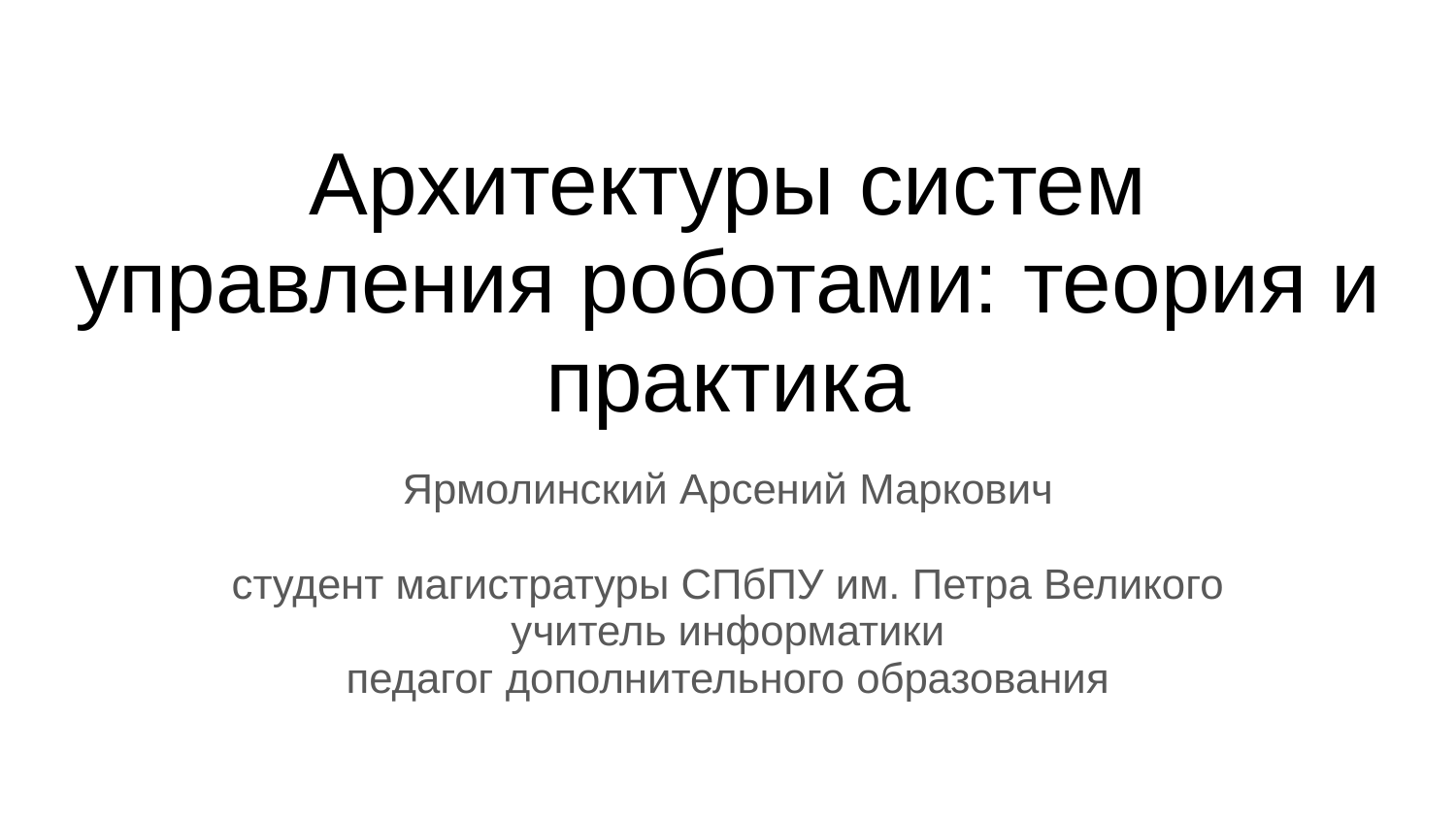

# Архитектуры систем управления роботами: теория и практика
Ярмолинский Арсений Маркович

студент магистратуры СПбПУ им. Петра Великого
учитель информатики
педагог дополнительного образования